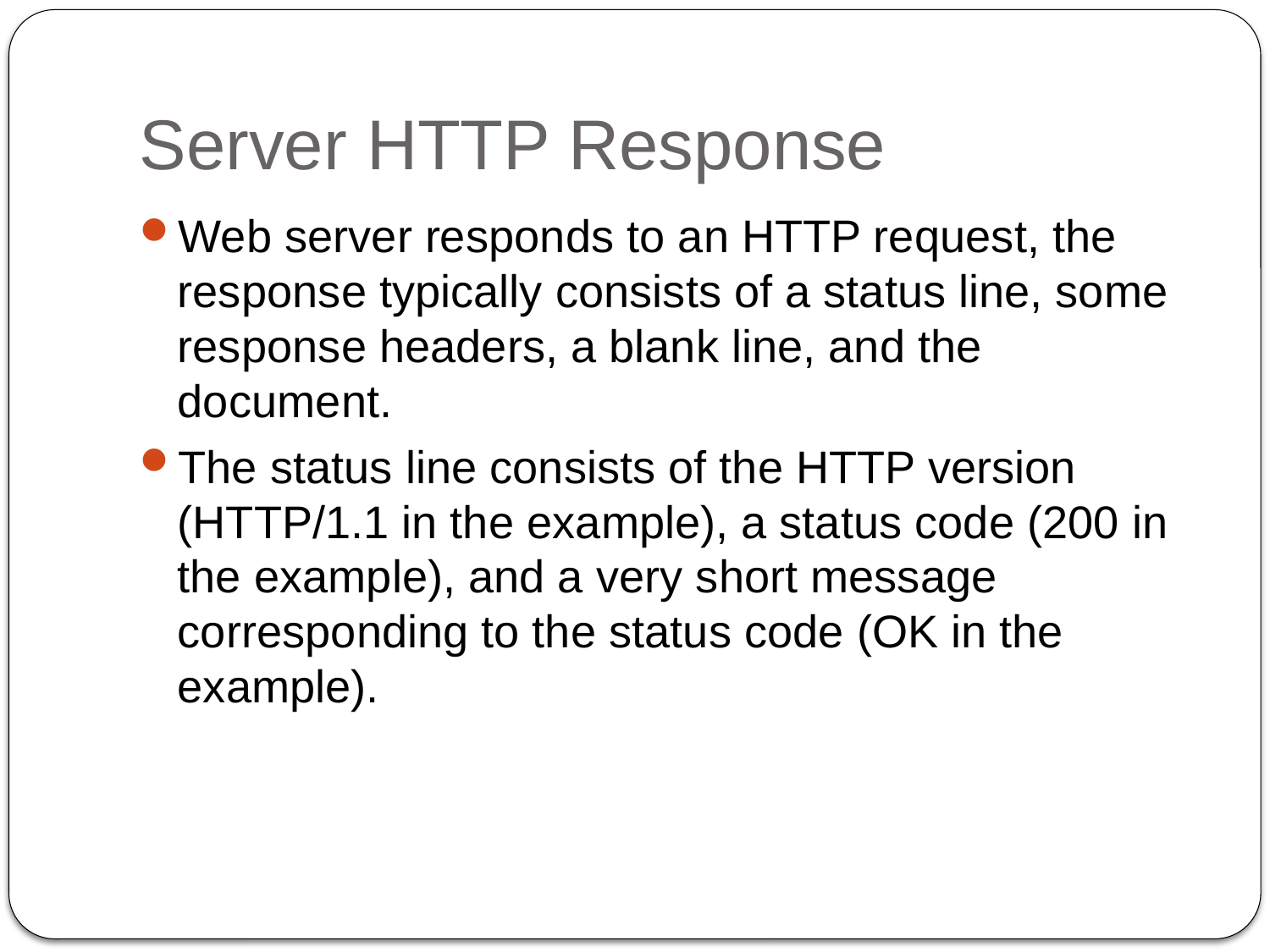

# Server HTTP Response
Web server responds to an HTTP request, the response typically consists of a status line, some response headers, a blank line, and the document.
The status line consists of the HTTP version (HTTP/1.1 in the example), a status code (200 in the example), and a very short message corresponding to the status code (OK in the example).